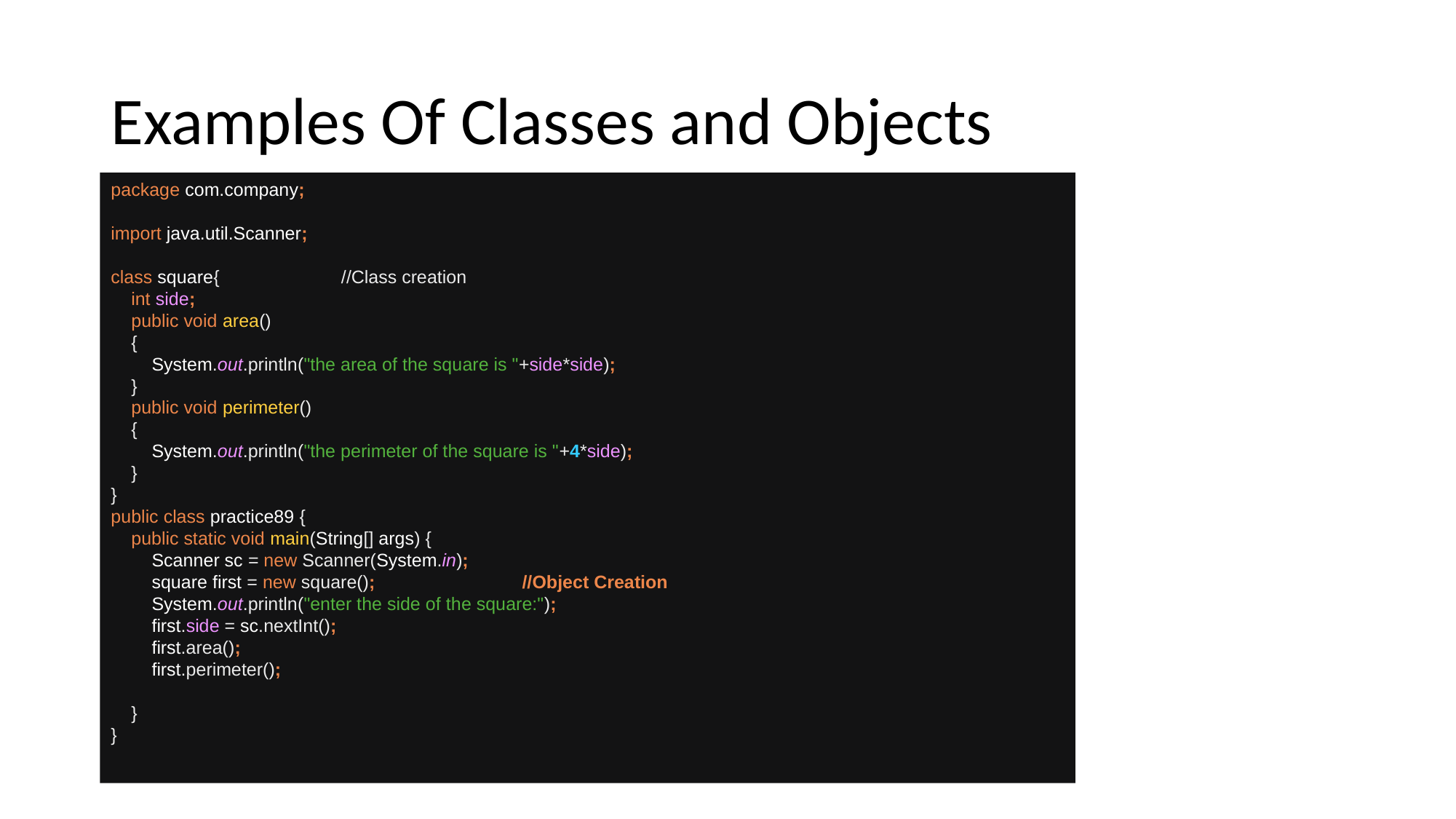

# Examples Of Classes and Objects
package com.company;
import java.util.Scanner;
class square{                        //Class creation
    int side;
    public void area()
    {
        System.out.println("the area of the square is "+side*side);
    }
    public void perimeter()
    {
        System.out.println("the perimeter of the square is "+4*side);
    }
}
public class practice89 {
    public static void main(String[] args) {
        Scanner sc = new Scanner(System.in);
        square first = new square();                             //Object Creation
        System.out.println("enter the side of the square:");
        first.side = sc.nextInt();
        first.area();
        first.perimeter();
    }
}